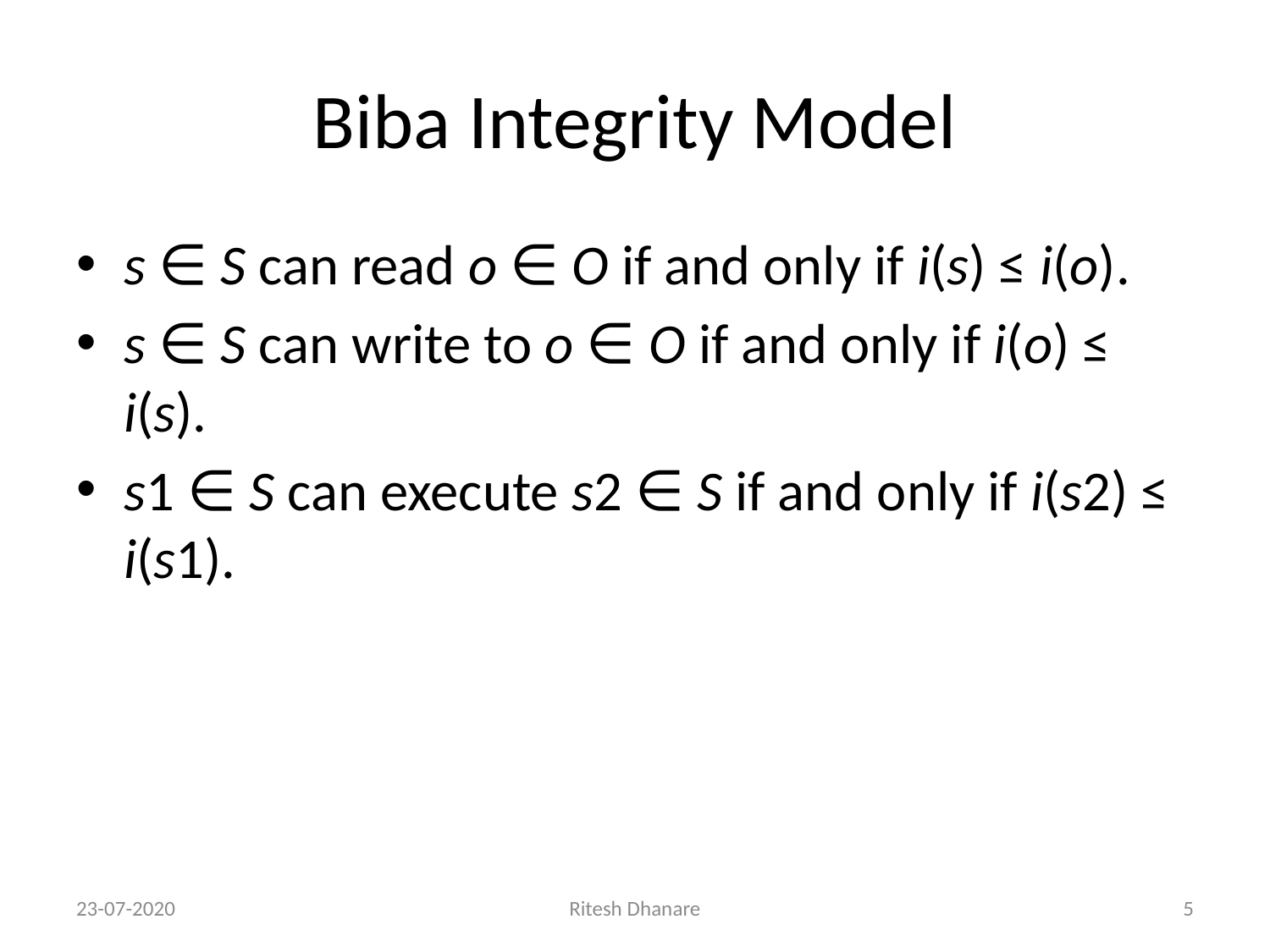

# Biba Integrity Model
s ∈ S can read o ∈ O if and only if i(s) ≤ i(o).
s ∈ S can write to o ∈ O if and only if i(o) ≤ i(s).
s1 ∈ S can execute s2 ∈ S if and only if i(s2) ≤ i(s1).
23-07-2020
Ritesh Dhanare
5